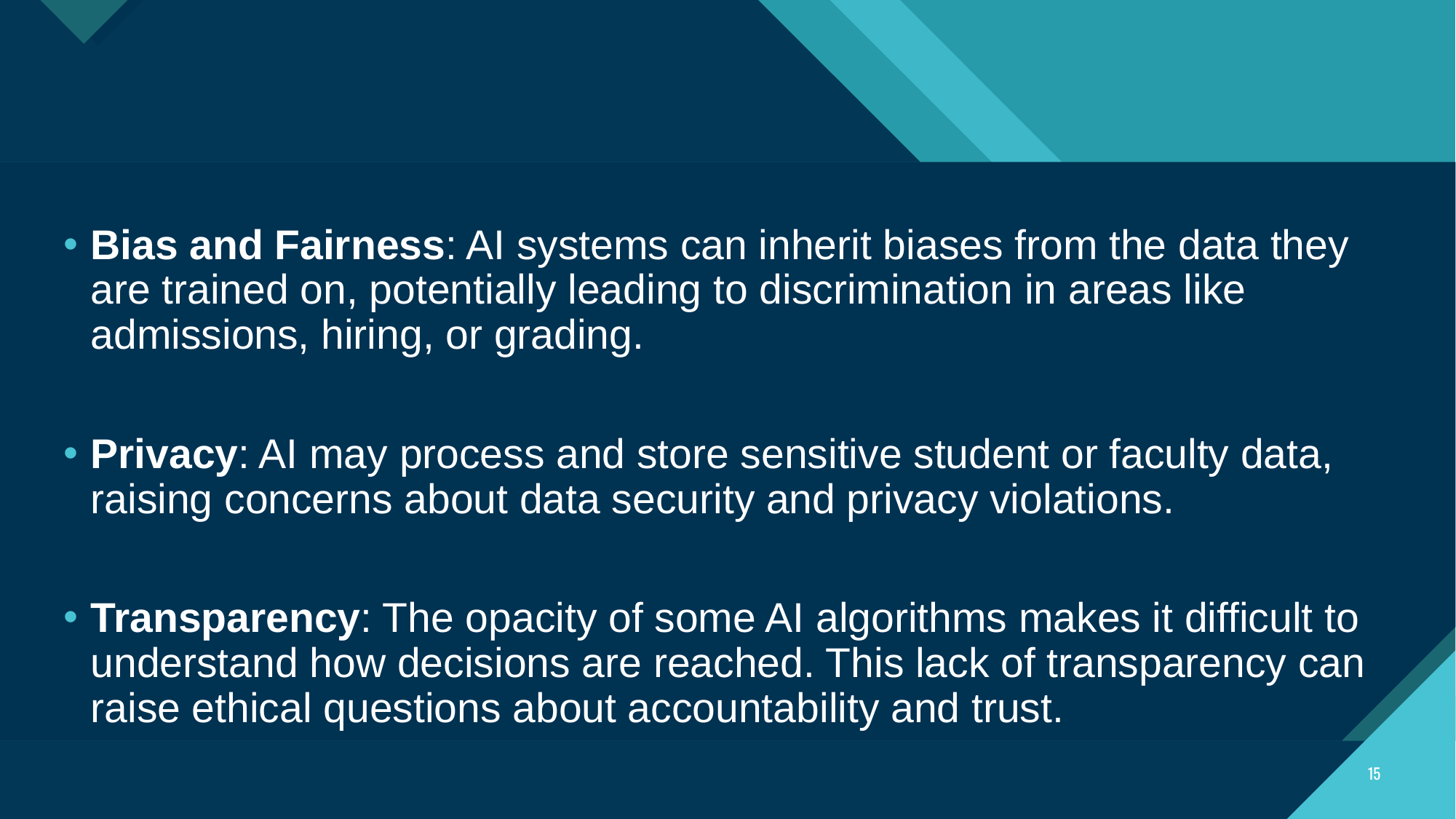

#
Bias and Fairness: AI systems can inherit biases from the data they are trained on, potentially leading to discrimination in areas like admissions, hiring, or grading.

Privacy: AI may process and store sensitive student or faculty data, raising concerns about data security and privacy violations.

Transparency: The opacity of some AI algorithms makes it difficult to understand how decisions are reached. This lack of transparency can raise ethical questions about accountability and trust.

15